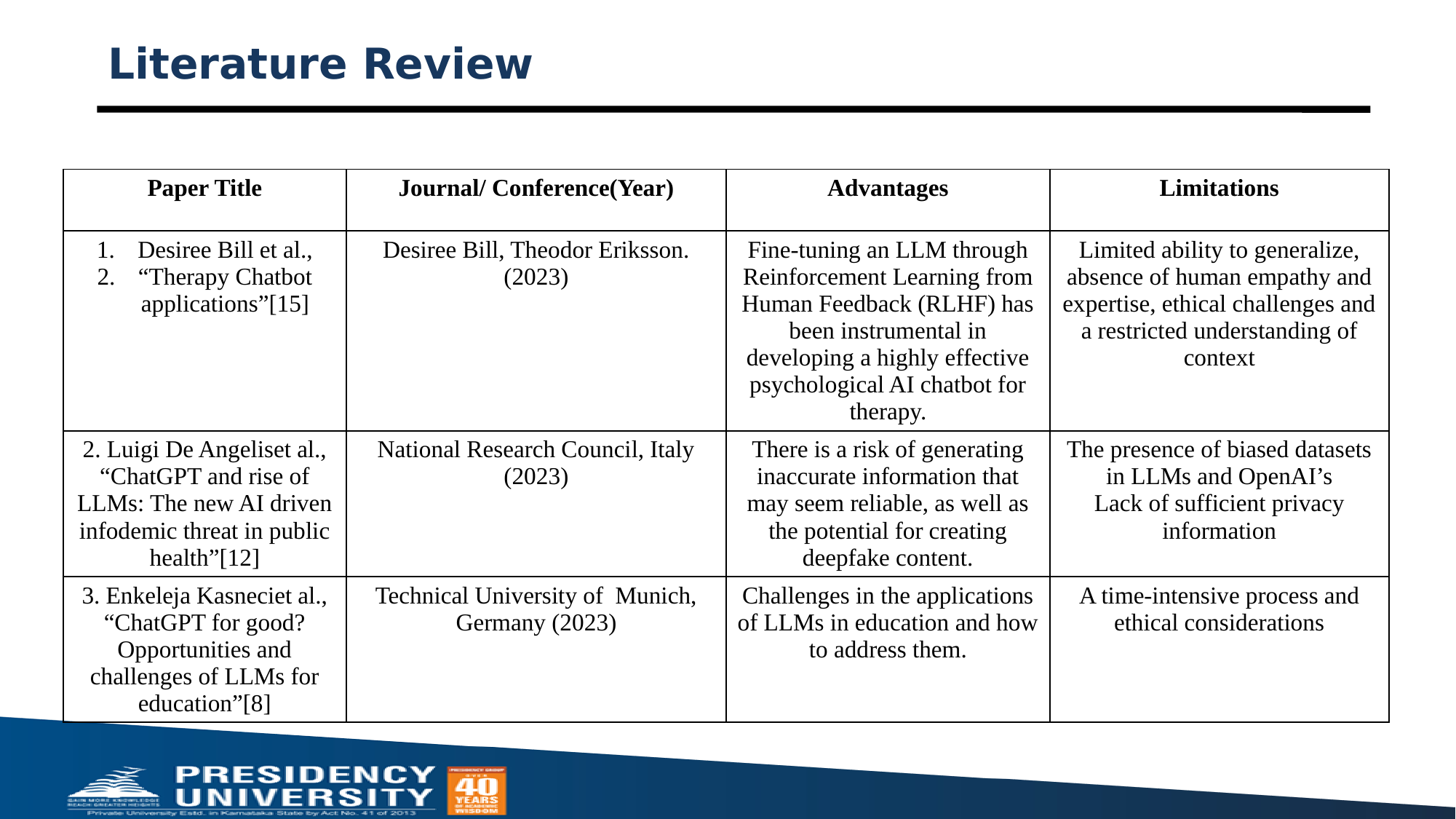

# Literature Review
| Paper Title | Journal/ Conference(Year) | Advantages | Limitations |
| --- | --- | --- | --- |
| Desiree Bill et al., “Therapy Chatbot applications”[15] | Desiree Bill, Theodor Eriksson.(2023) | Fine-tuning an LLM through Reinforcement Learning from Human Feedback (RLHF) has been instrumental in developing a highly effective psychological AI chatbot for therapy. | Limited ability to generalize, absence of human empathy and expertise, ethical challenges and a restricted understanding of context |
| 2. Luigi De Angeliset al., “ChatGPT and rise of LLMs: The new AI driven infodemic threat in public health”[12] | National Research Council, Italy (2023) | There is a risk of generating inaccurate information that may seem reliable, as well as the potential for creating deepfake content. | The presence of biased datasets in LLMs and OpenAI’s Lack of sufficient privacy information |
| 3. Enkeleja Kasneciet al., “ChatGPT for good? Opportunities and challenges of LLMs for education”[8] | Technical University of Munich, Germany (2023) | Challenges in the applications of LLMs in education and how to address them. | A time-intensive process and ethical considerations |